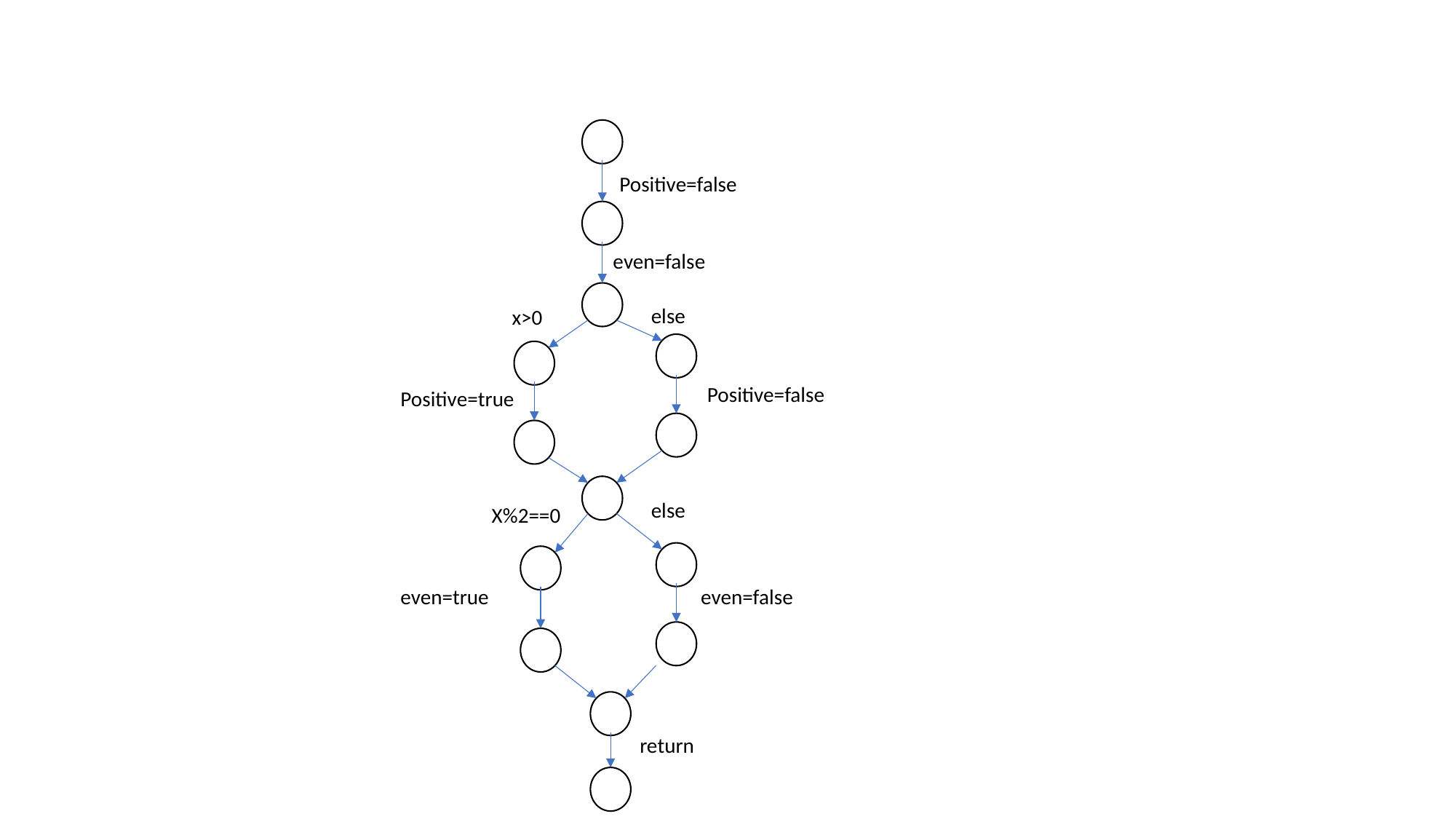

Positive=false

even=false

else
x>0

Positive=false
Positive=true

else
X%2==0

even=false
even=true

return